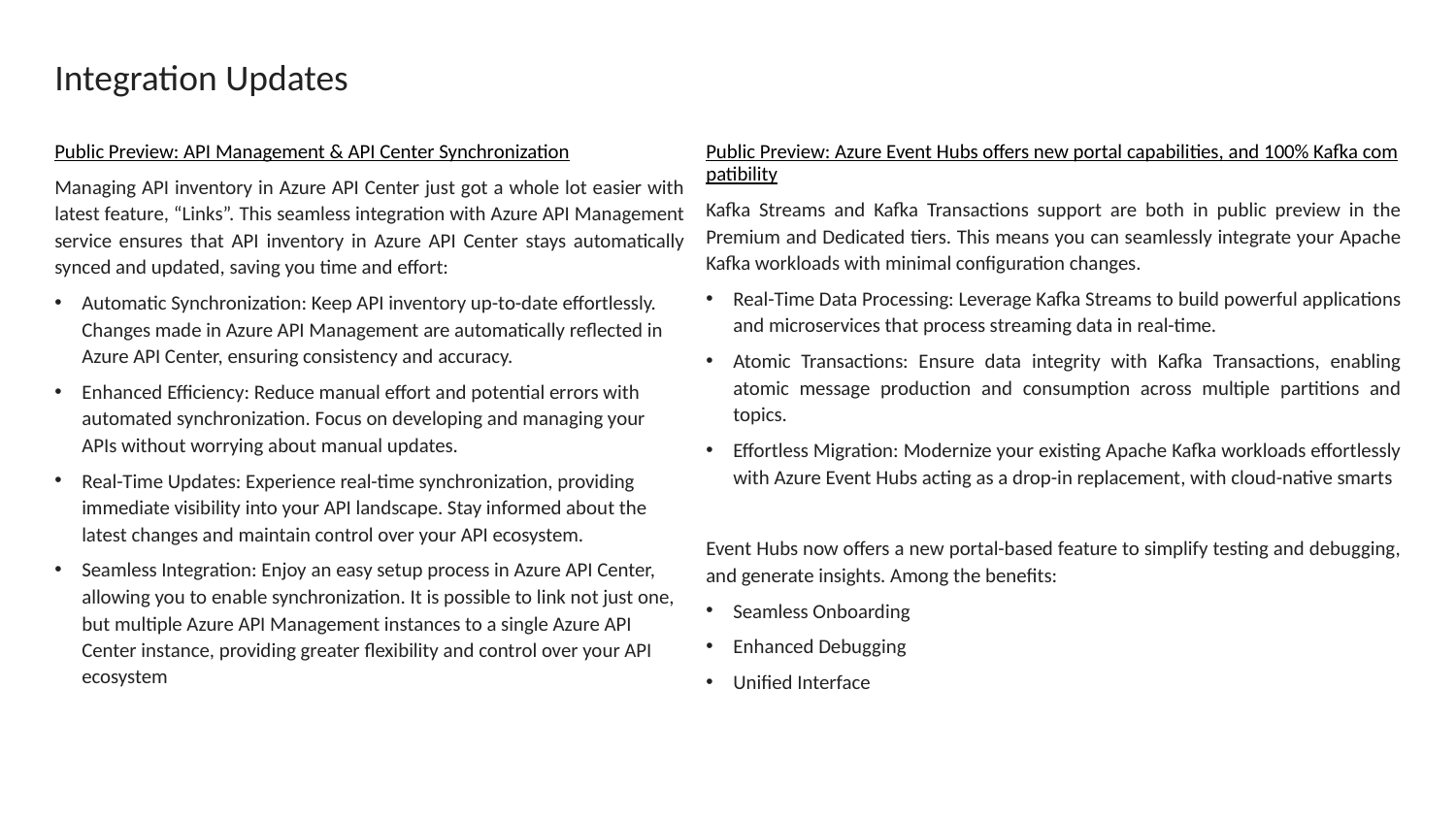

# Integration Updates
Public Preview: API Management & API Center Synchronization
Managing API inventory in Azure API Center just got a whole lot easier with latest feature, “Links”. This seamless integration with Azure API Management service ensures that API inventory in Azure API Center stays automatically synced and updated, saving you time and effort:
Automatic Synchronization: Keep API inventory up-to-date effortlessly. Changes made in Azure API Management are automatically reflected in Azure API Center, ensuring consistency and accuracy.
Enhanced Efficiency: Reduce manual effort and potential errors with automated synchronization. Focus on developing and managing your APIs without worrying about manual updates.
Real-Time Updates: Experience real-time synchronization, providing immediate visibility into your API landscape. Stay informed about the latest changes and maintain control over your API ecosystem.
Seamless Integration: Enjoy an easy setup process in Azure API Center, allowing you to enable synchronization. It is possible to link not just one, but multiple Azure API Management instances to a single Azure API Center instance, providing greater flexibility and control over your API ecosystem
Public Preview: Azure Event Hubs offers new portal capabilities, and 100% Kafka compatibility
Kafka Streams and Kafka Transactions support are both in public preview in the Premium and Dedicated tiers. This means you can seamlessly integrate your Apache Kafka workloads with minimal configuration changes.
Real-Time Data Processing: Leverage Kafka Streams to build powerful applications and microservices that process streaming data in real-time.
Atomic Transactions: Ensure data integrity with Kafka Transactions, enabling atomic message production and consumption across multiple partitions and topics.
Effortless Migration: Modernize your existing Apache Kafka workloads effortlessly with Azure Event Hubs acting as a drop-in replacement, with cloud-native smarts

Event Hubs now offers a new portal-based feature to simplify testing and debugging, and generate insights. Among the benefits:
Seamless Onboarding
Enhanced Debugging
Unified Interface